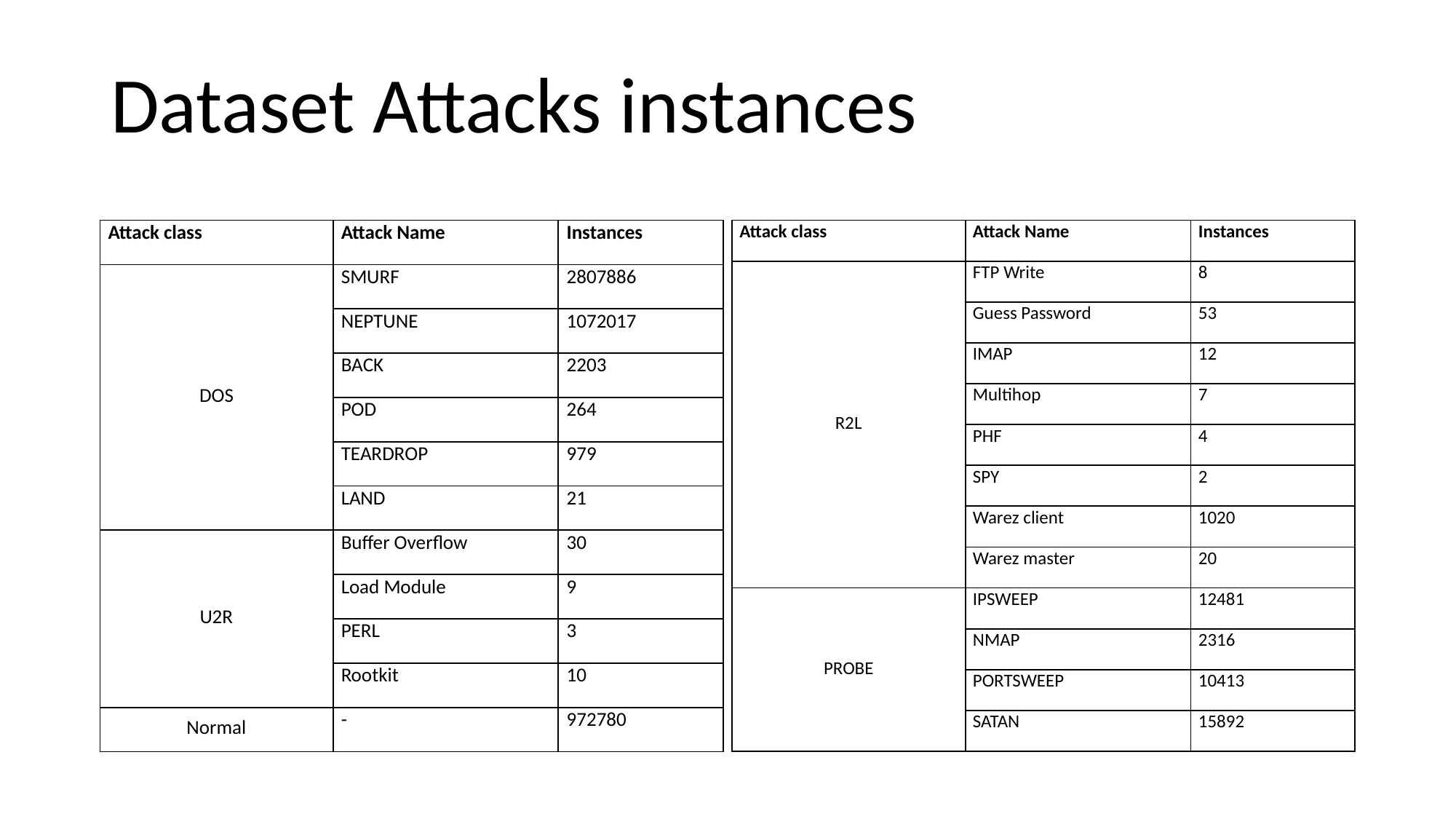

# Dataset Attacks instances
| Attack class | Attack Name | Instances |
| --- | --- | --- |
| DOS | SMURF | 2807886 |
|  | NEPTUNE | 1072017 |
|  | BACK | 2203 |
|  | POD | 264 |
|  | TEARDROP | 979 |
|  | LAND | 21 |
| U2R | Buffer Overflow | 30 |
|  | Load Module | 9 |
|  | PERL | 3 |
|  | Rootkit | 10 |
| Normal | - | 972780 |
| Attack class​ | Attack Name​ | Instances​ |
| --- | --- | --- |
| R2L | FTP Write | 8 |
|  | Guess Password | 53 |
|  | IMAP | 12​ |
|  | Multihop | 7 |
|  | PHF | 4​ |
|  | SPY​ | 2​ |
|  | Warez client | 1020 |
|  | Warez master | 20 |
| PROBE | IPSWEEP | 12481 |
|  | NMAP​ | 2316 |
|  | PORTSWEEP | 10413 |
|  | SATAN | 15892 |